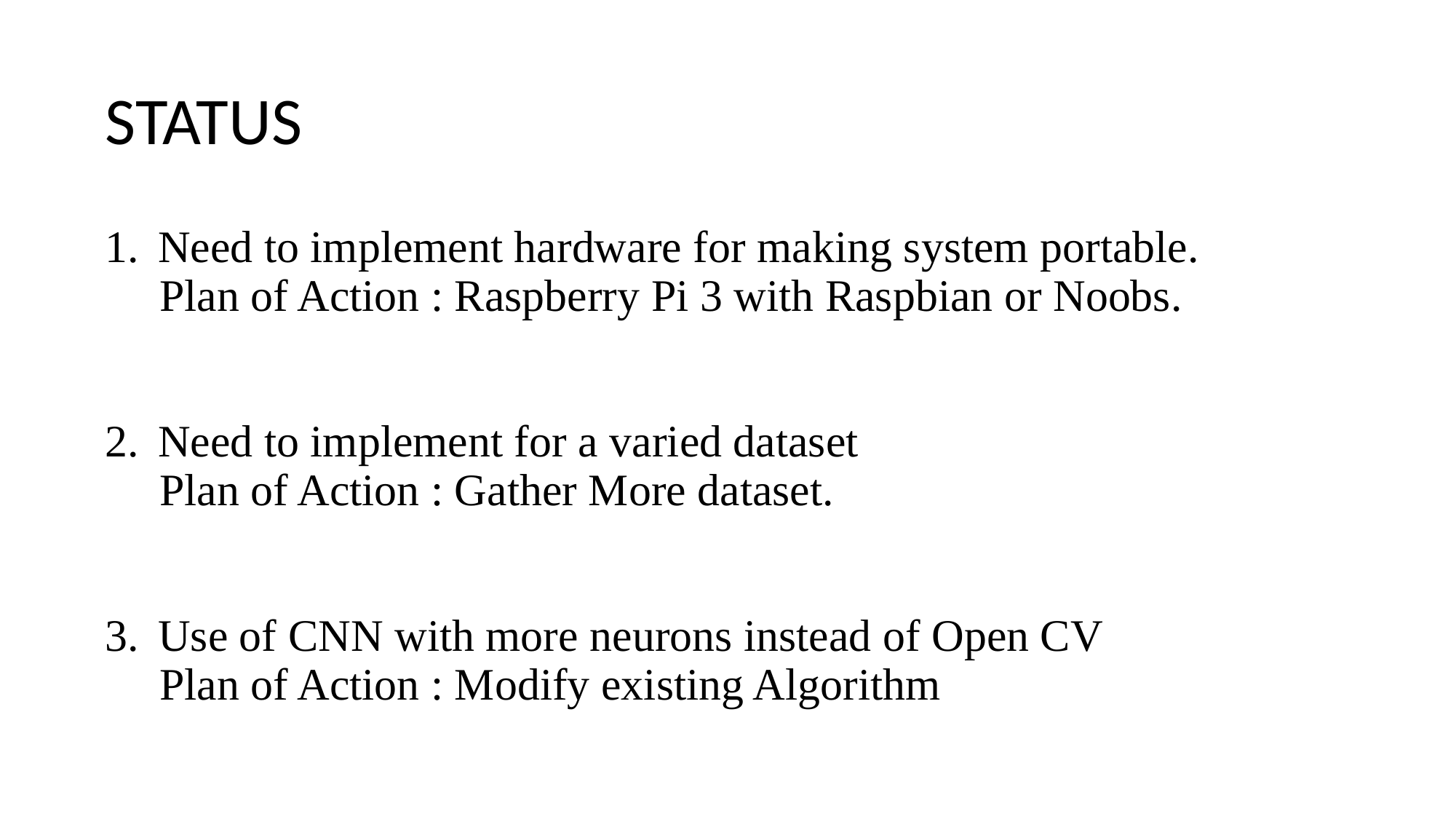

# STATUS
Need to implement hardware for making system portable.
Plan of Action : Raspberry Pi 3 with Raspbian or Noobs.

Need to implement for a varied dataset
Plan of Action : Gather More dataset.

Use of CNN with more neurons instead of Open CV
Plan of Action : Modify existing Algorithm